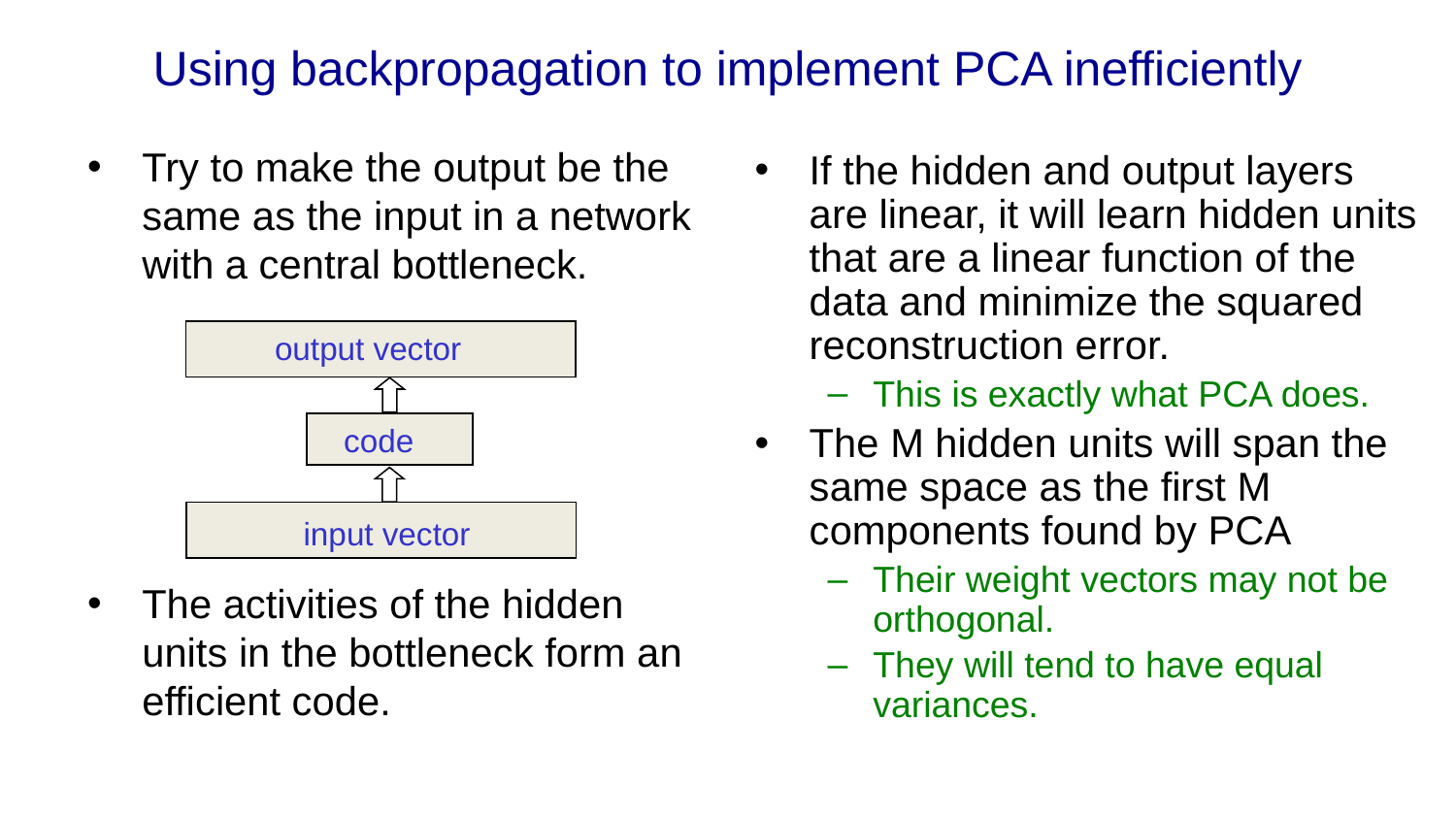

# Using backpropagation to implement PCA inefficiently
Try to make the output be the same as the input in a network with a central bottleneck.

The activities of the hidden units in the bottleneck form an efficient code.
If the hidden and output layers are linear, it will learn hidden units that are a linear function of the data and minimize the squared reconstruction error.
This is exactly what PCA does.
The M hidden units will span the same space as the first M components found by PCA
Their weight vectors may not be orthogonal.
They will tend to have equal variances.

output vector

code

input vector